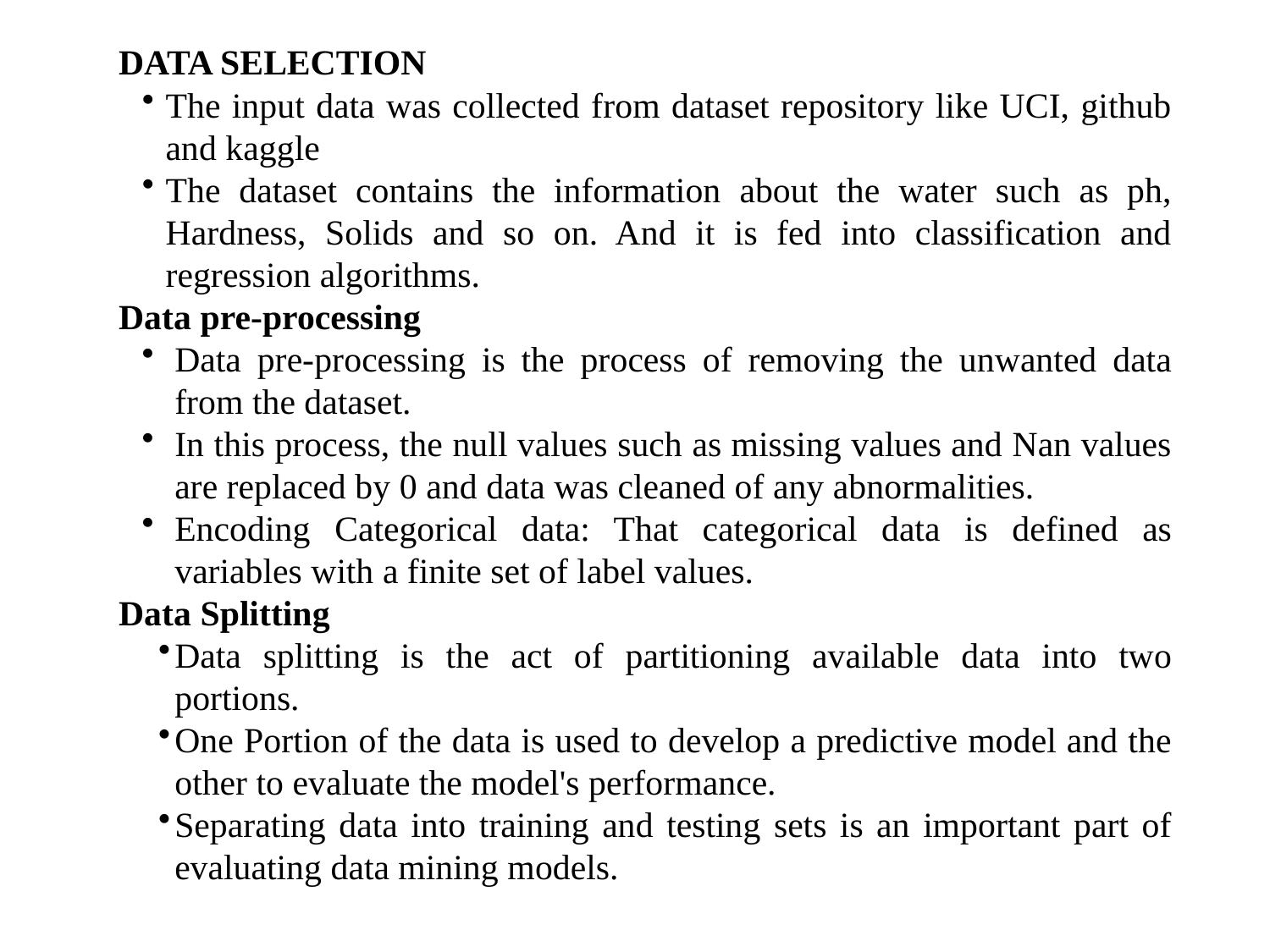

DATA SELECTION
The input data was collected from dataset repository like UCI, github and kaggle
The dataset contains the information about the water such as ph, Hardness, Solids and so on. And it is fed into classification and regression algorithms.
Data pre-processing
Data pre-processing is the process of removing the unwanted data from the dataset.
In this process, the null values such as missing values and Nan values are replaced by 0 and data was cleaned of any abnormalities.
Encoding Categorical data: That categorical data is defined as variables with a finite set of label values.
Data Splitting
Data splitting is the act of partitioning available data into two portions.
One Portion of the data is used to develop a predictive model and the other to evaluate the model's performance.
Separating data into training and testing sets is an important part of evaluating data mining models.